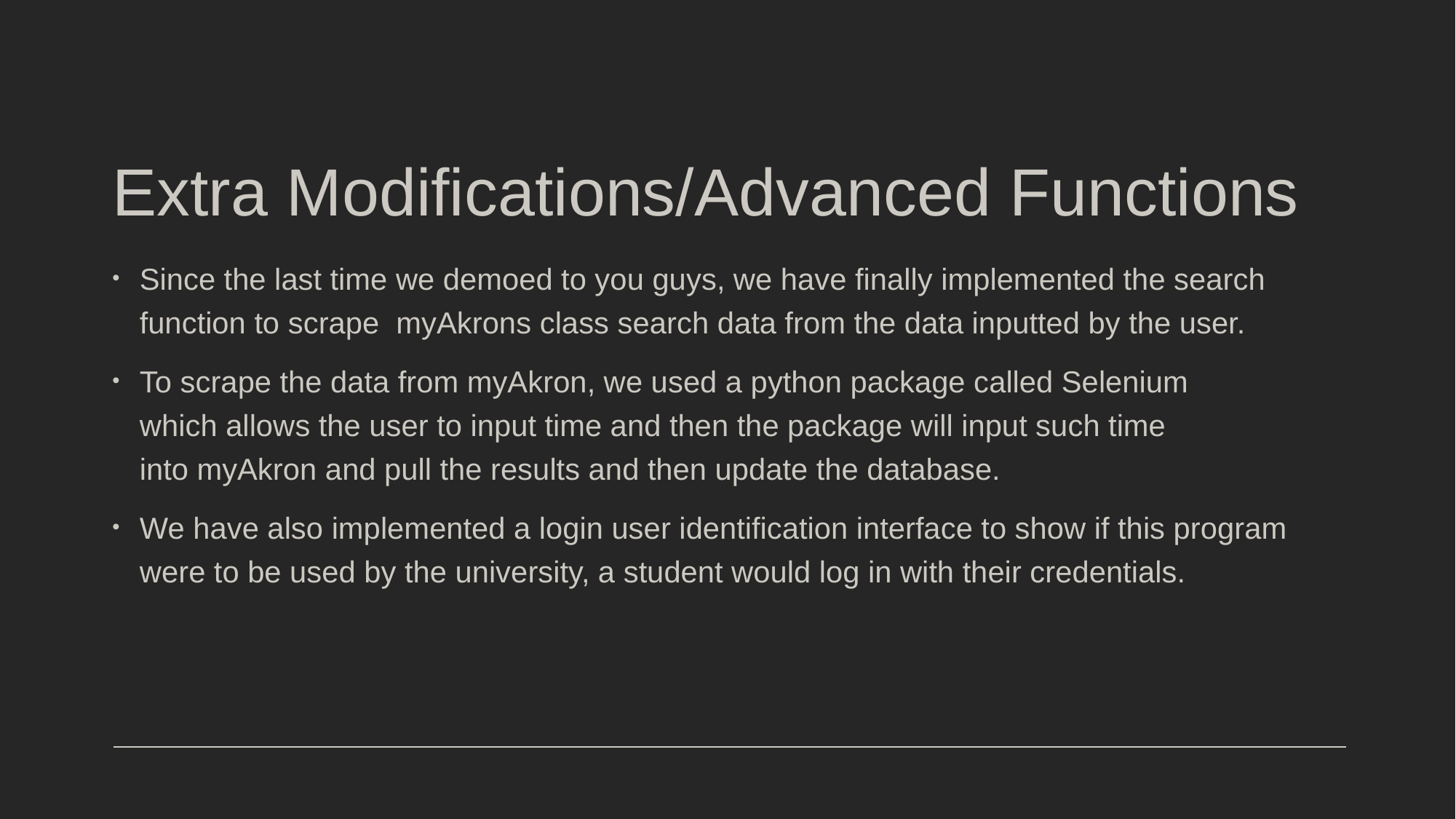

# Extra Modifications/Advanced Functions
Since the last time we demoed to you guys, we have finally implemented the search function to scrape  myAkrons class search data from the data inputted by the user.
To scrape the data from myAkron, we used a python package called Selenium which allows the user to input time and then the package will input such time into myAkron and pull the results and then update the database.
We have also implemented a login user identification interface to show if this program were to be used by the university, a student would log in with their credentials.